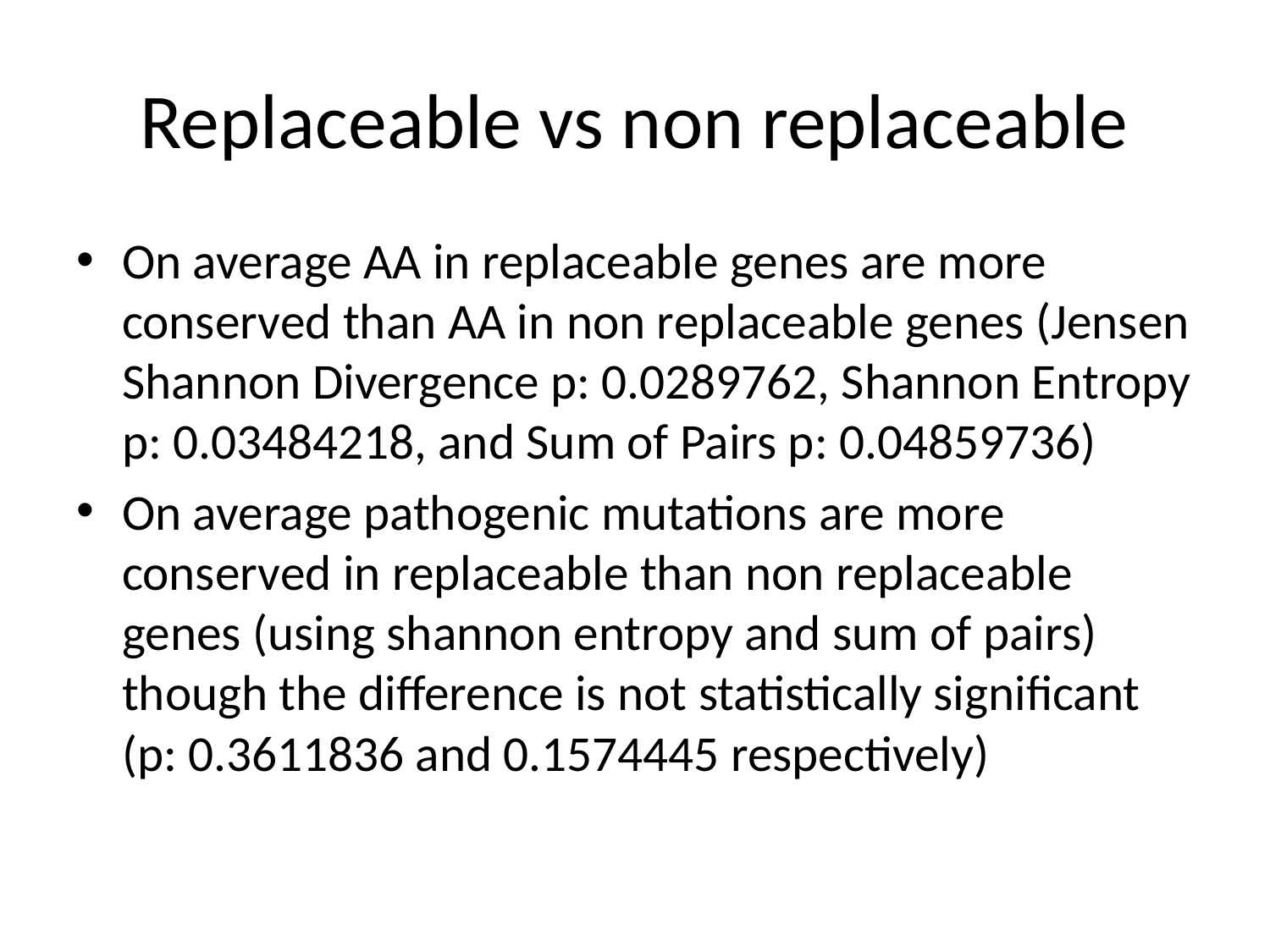

# Replaceable vs non replaceable
On average AA in replaceable genes are more conserved than AA in non replaceable genes (Jensen Shannon Divergence p: 0.0289762, Shannon Entropy p: 0.03484218, and Sum of Pairs p: 0.04859736)
On average pathogenic mutations are more conserved in replaceable than non replaceable genes (using shannon entropy and sum of pairs) though the difference is not statistically significant (p: 0.3611836 and 0.1574445 respectively)